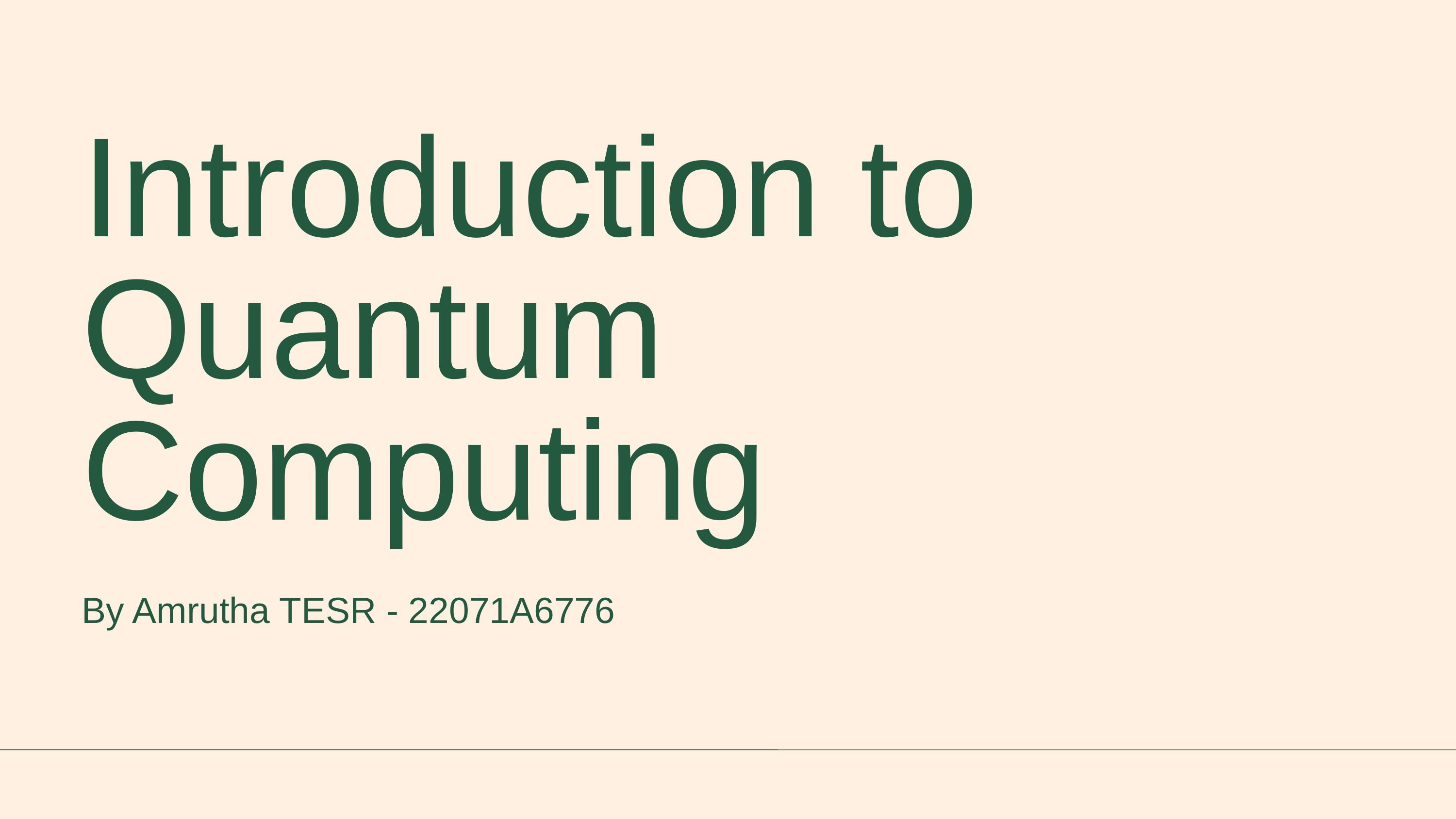

Introduction to Quantum Computing
By Amrutha TESR - 22071A6776